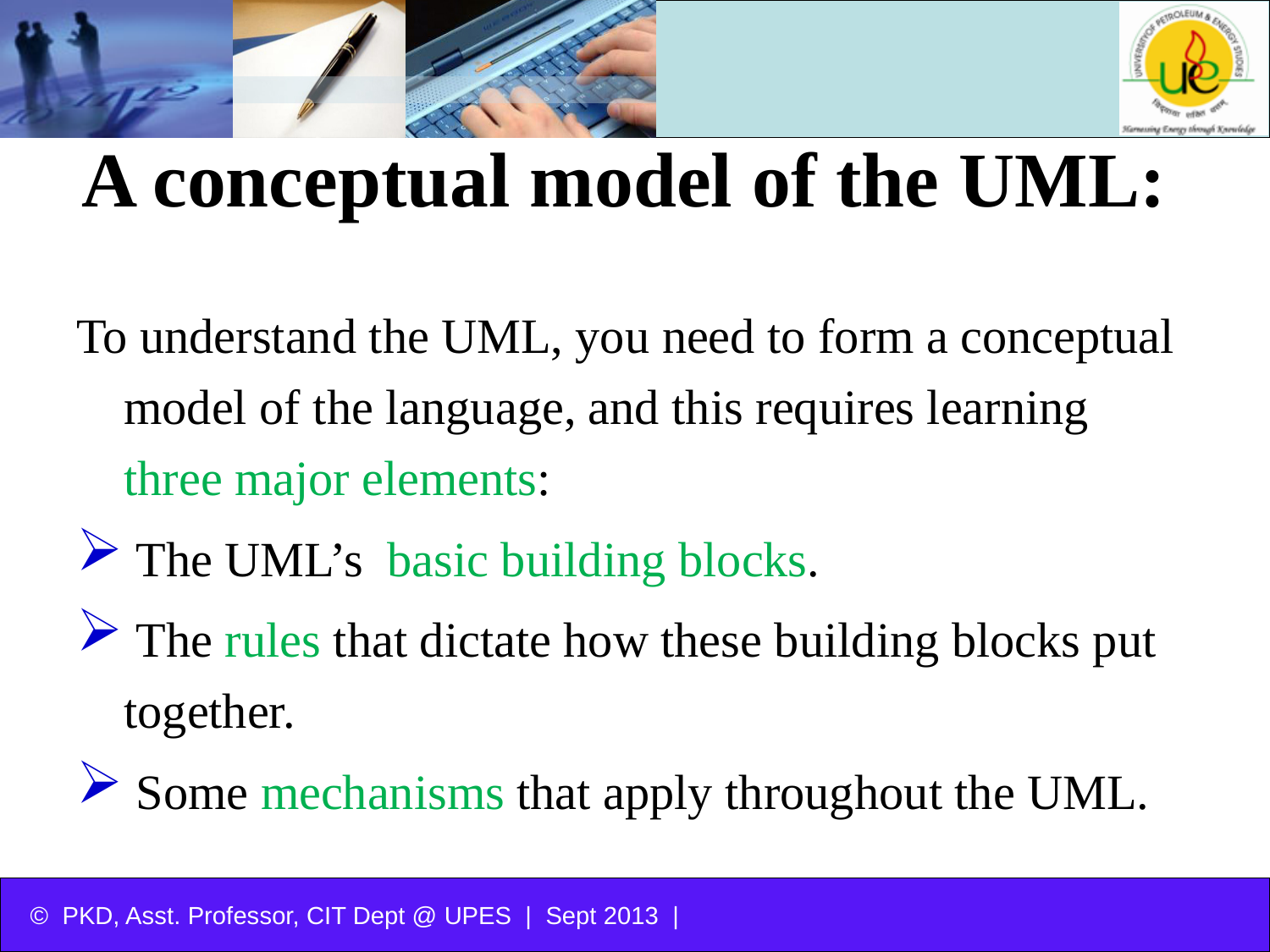

# A conceptual model of the UML:
To understand the UML, you need to form a conceptual model of the language, and this requires learning three major elements:
 The UML’s  basic building blocks.
 The rules that dictate how these building blocks put together.
 Some mechanisms that apply throughout the UML.